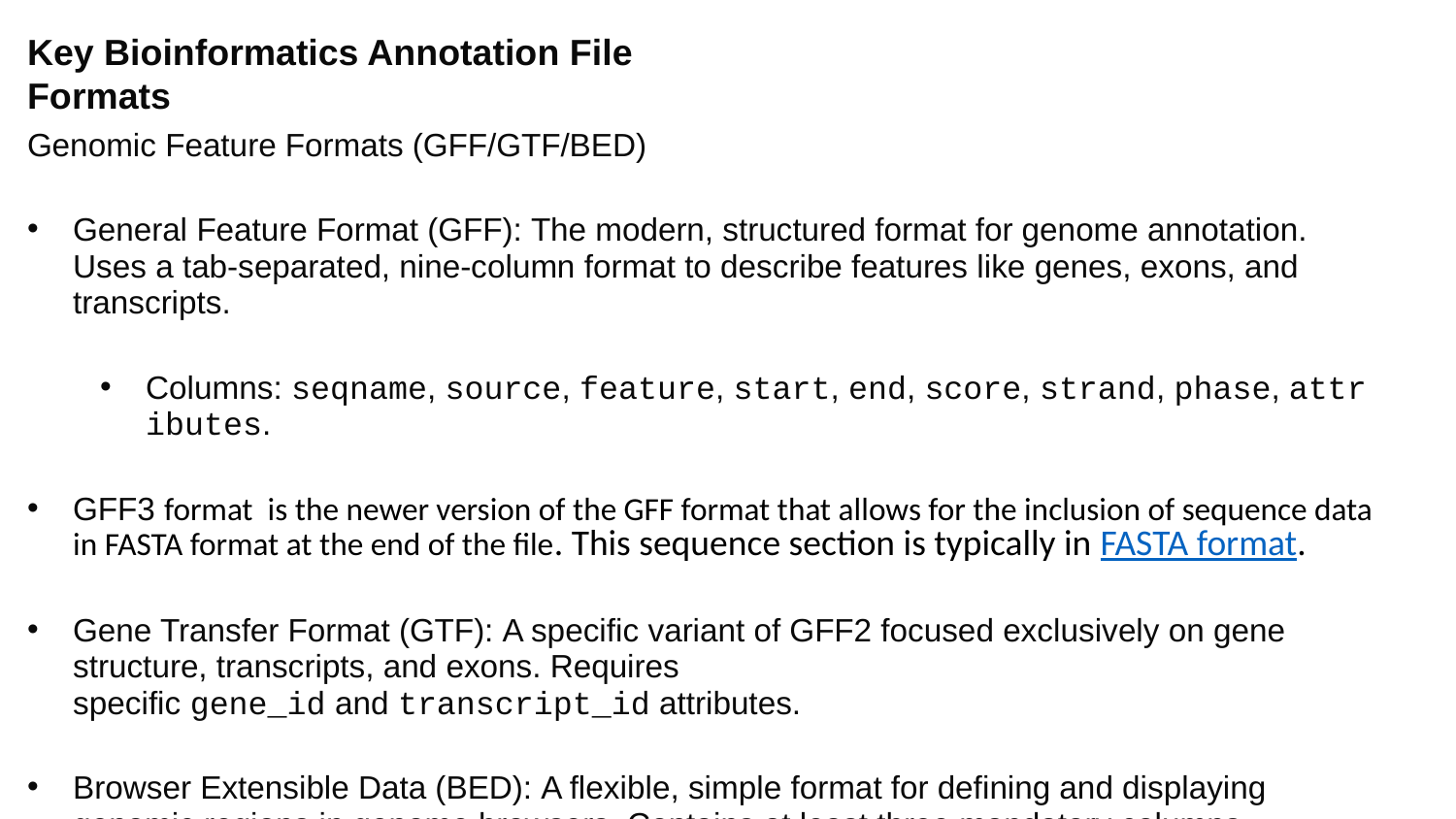

Key Bioinformatics Annotation File Formats
Genomic Feature Formats (GFF/GTF/BED)
General Feature Format (GFF): The modern, structured format for genome annotation. Uses a tab-separated, nine-column format to describe features like genes, exons, and transcripts.
Columns: seqname, source, feature, start, end, score, strand, phase, attributes.
GFF3 format  is the newer version of the GFF format that allows for the inclusion of sequence data in FASTA format at the end of the file. This sequence section is typically in FASTA format.
Gene Transfer Format (GTF): A specific variant of GFF2 focused exclusively on gene structure, transcripts, and exons. Requires specific gene_id and transcript_id attributes.
Browser Extensible Data (BED): A flexible, simple format for defining and displaying genomic regions in genome browsers. Contains at least three mandatory columns (chrom, chromStart, chromEnd) but can have up to twelve.